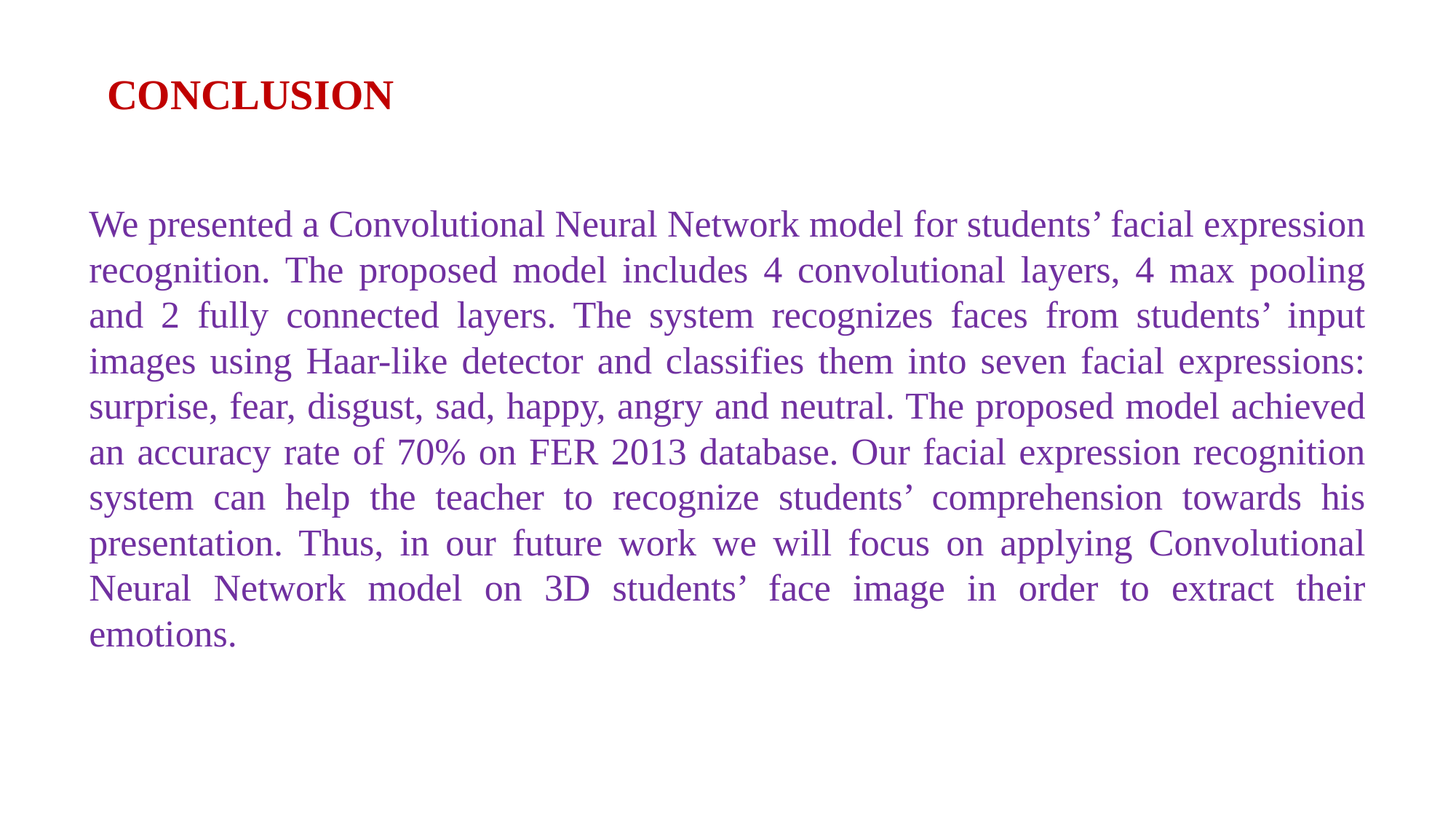

CONCLUSION
We presented a Convolutional Neural Network model for students’ facial expression recognition. The proposed model includes 4 convolutional layers, 4 max pooling and 2 fully connected layers. The system recognizes faces from students’ input images using Haar-like detector and classifies them into seven facial expressions: surprise, fear, disgust, sad, happy, angry and neutral. The proposed model achieved an accuracy rate of 70% on FER 2013 database. Our facial expression recognition system can help the teacher to recognize students’ comprehension towards his presentation. Thus, in our future work we will focus on applying Convolutional Neural Network model on 3D students’ face image in order to extract their emotions.